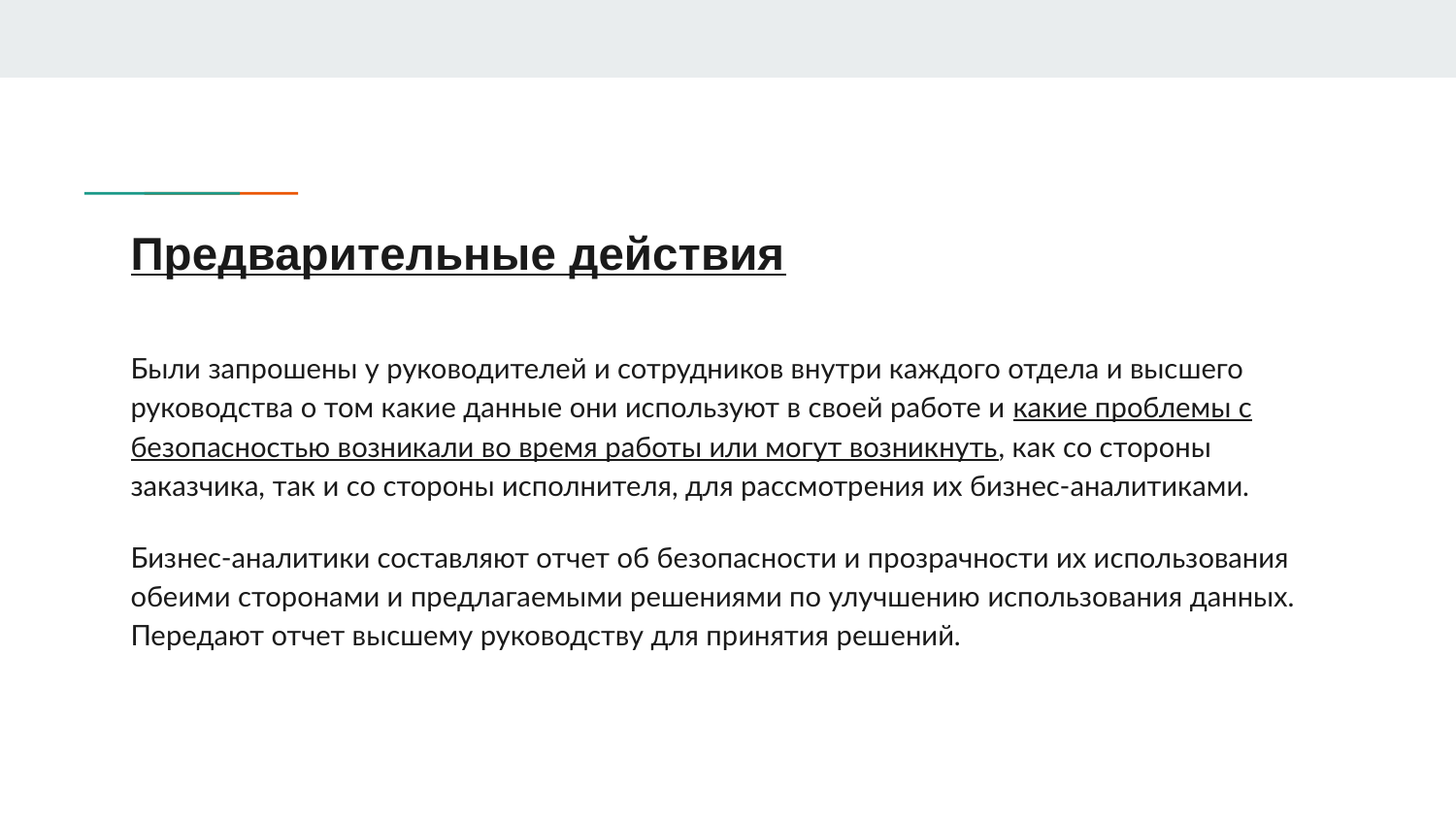

# Предварительные действия
Были запрошены у руководителей и сотрудников внутри каждого отдела и высшего руководства о том какие данные они используют в своей работе и какие проблемы с безопасностью возникали во время работы или могут возникнуть, как со стороны заказчика, так и со стороны исполнителя, для рассмотрения их бизнес-аналитиками.
Бизнес-аналитики составляют отчет об безопасности и прозрачности их использования обеими сторонами и предлагаемыми решениями по улучшению использования данных. Передают отчет высшему руководству для принятия решений.